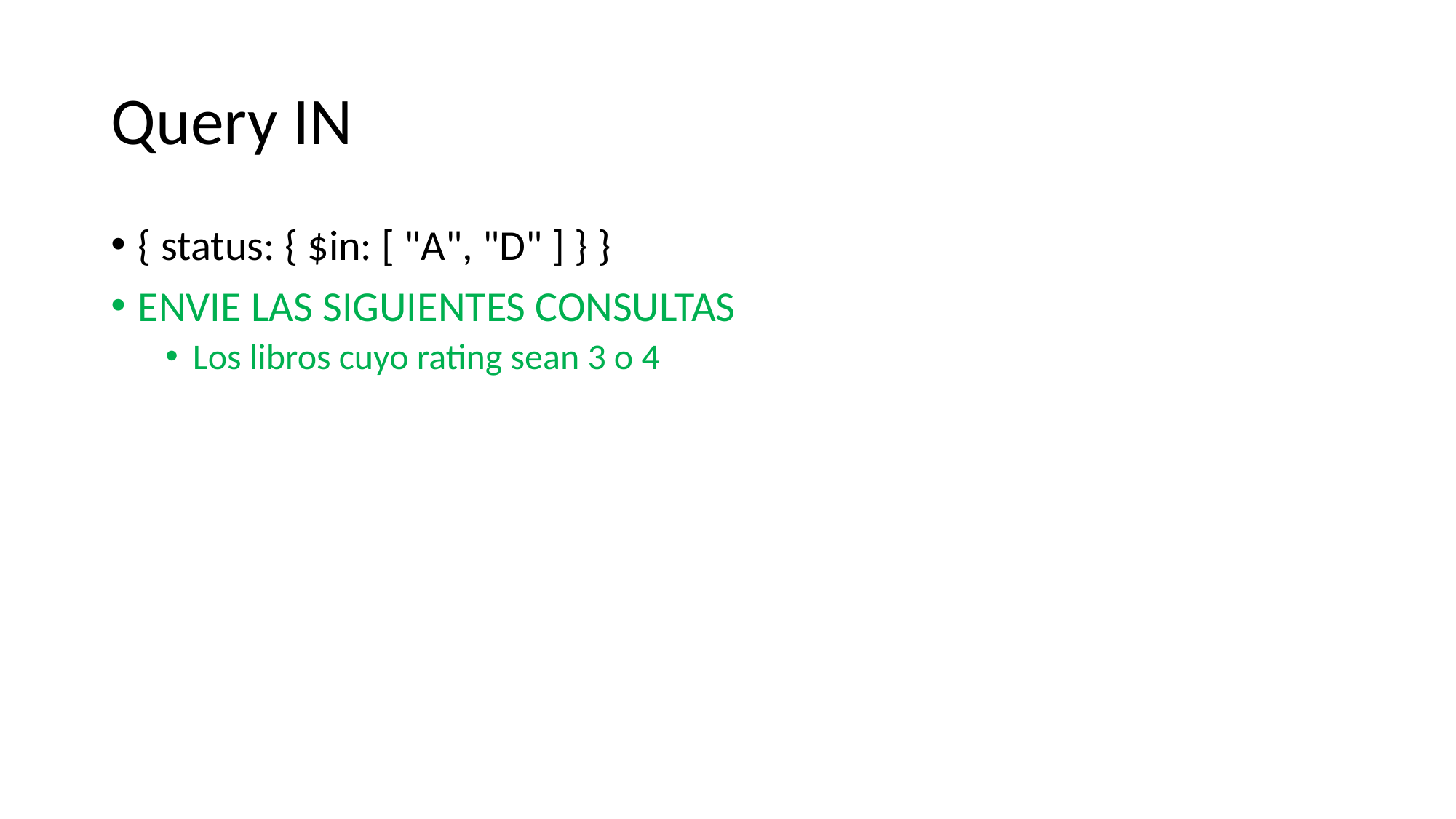

# Query IN
{ status: { $in: [ "A", "D" ] } }
ENVIE LAS SIGUIENTES CONSULTAS
Los libros cuyo rating sean 3 o 4